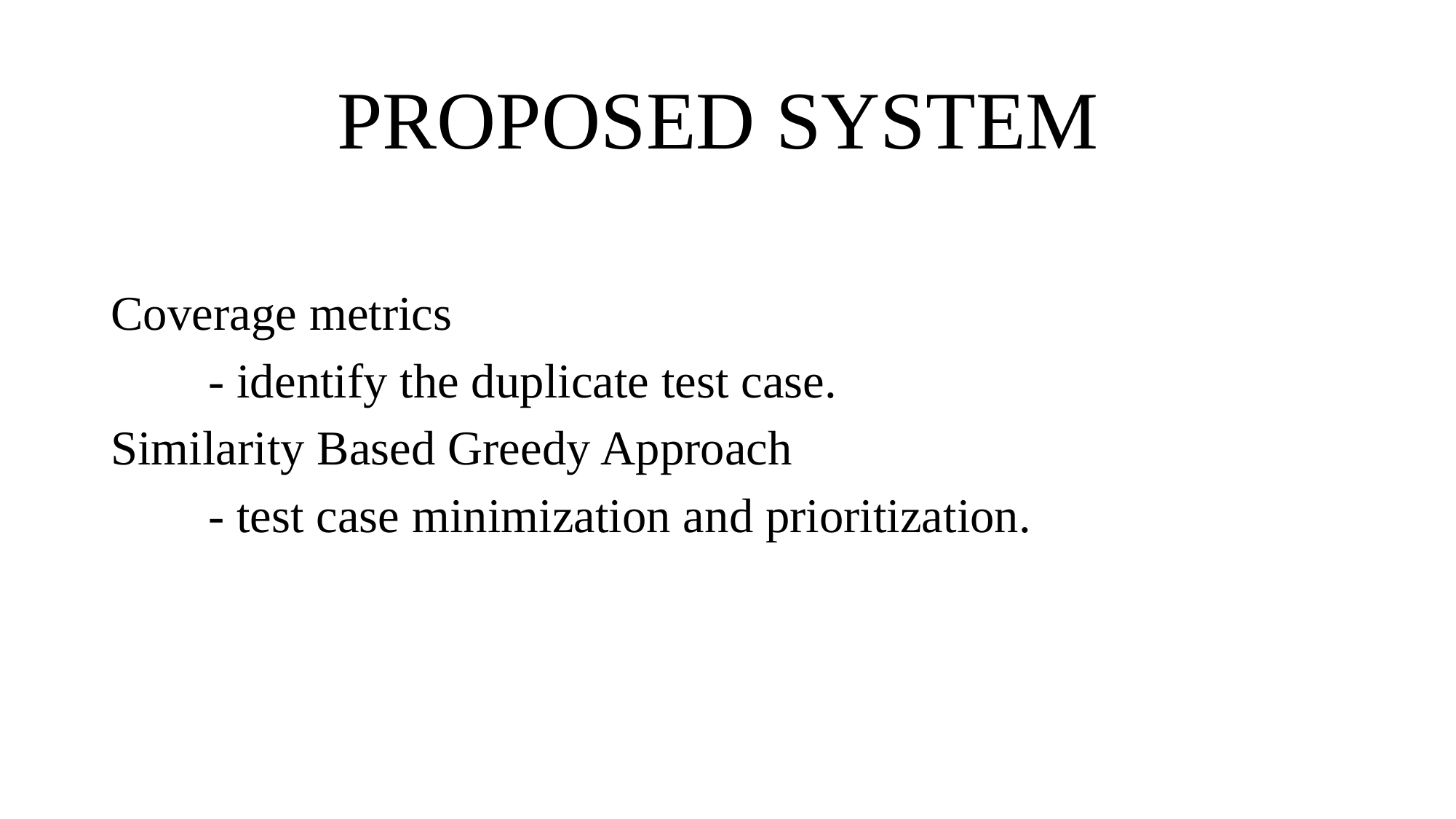

# PROPOSED SYSTEM
Coverage metrics
        - identify the duplicate test case.
Similarity Based Greedy Approach
        - test case minimization and prioritization.